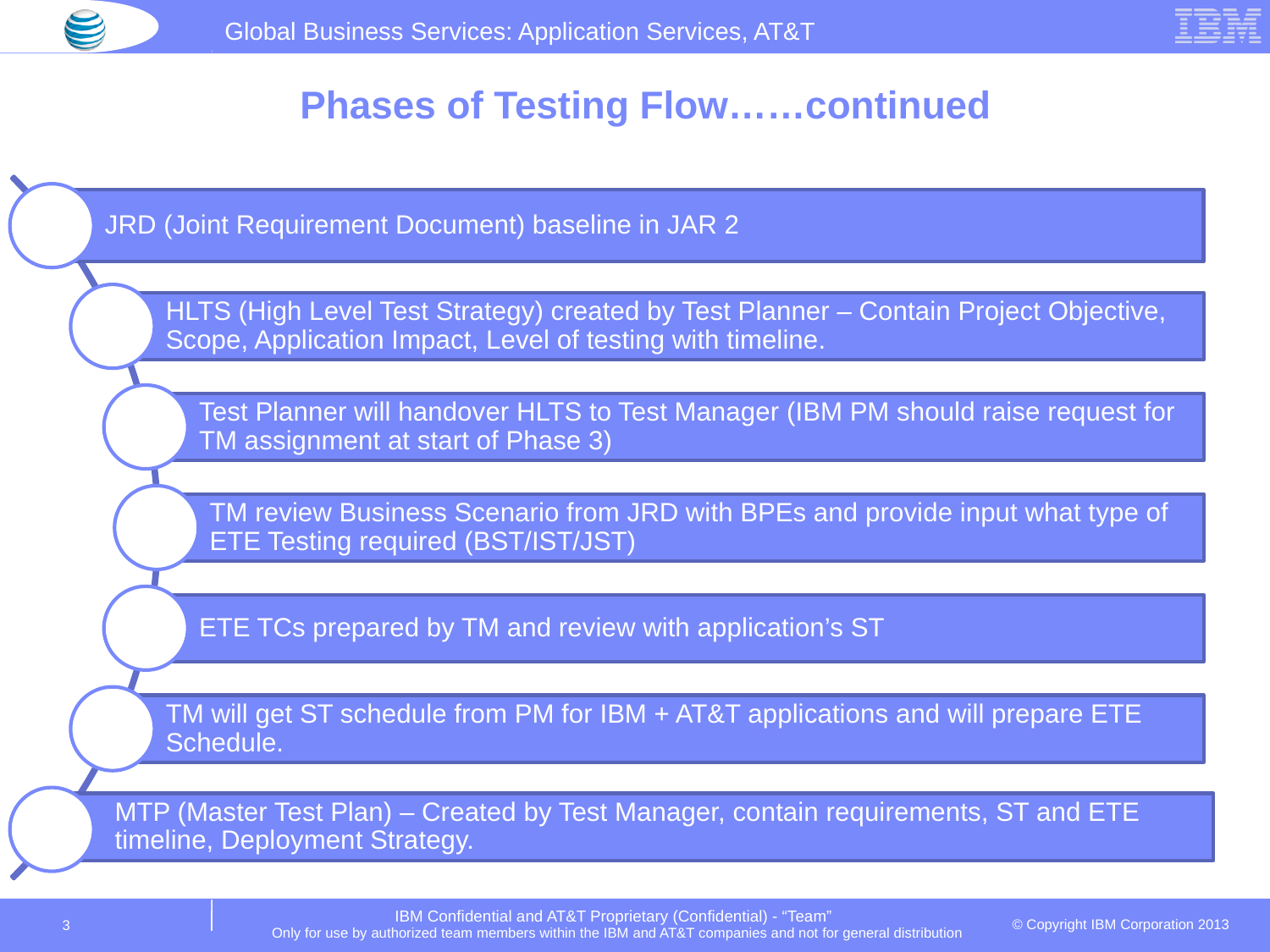

Phases of Testing Flow……continued
JRD (Joint Requirement Document) baseline in JAR 2
HLTS (High Level Test Strategy) created by Test Planner – Contain Project Objective, Scope, Application Impact, Level of testing with timeline.
Test Planner will handover HLTS to Test Manager (IBM PM should raise request for TM assignment at start of Phase 3)
TM review Business Scenario from JRD with BPEs and provide input what type of ETE Testing required (BST/IST/JST)
ETE TCs prepared by TM and review with application’s ST
TM will get ST schedule from PM for IBM + AT&T applications and will prepare ETE Schedule.
MTP (Master Test Plan) – Created by Test Manager, contain requirements, ST and ETE timeline, Deployment Strategy.
3